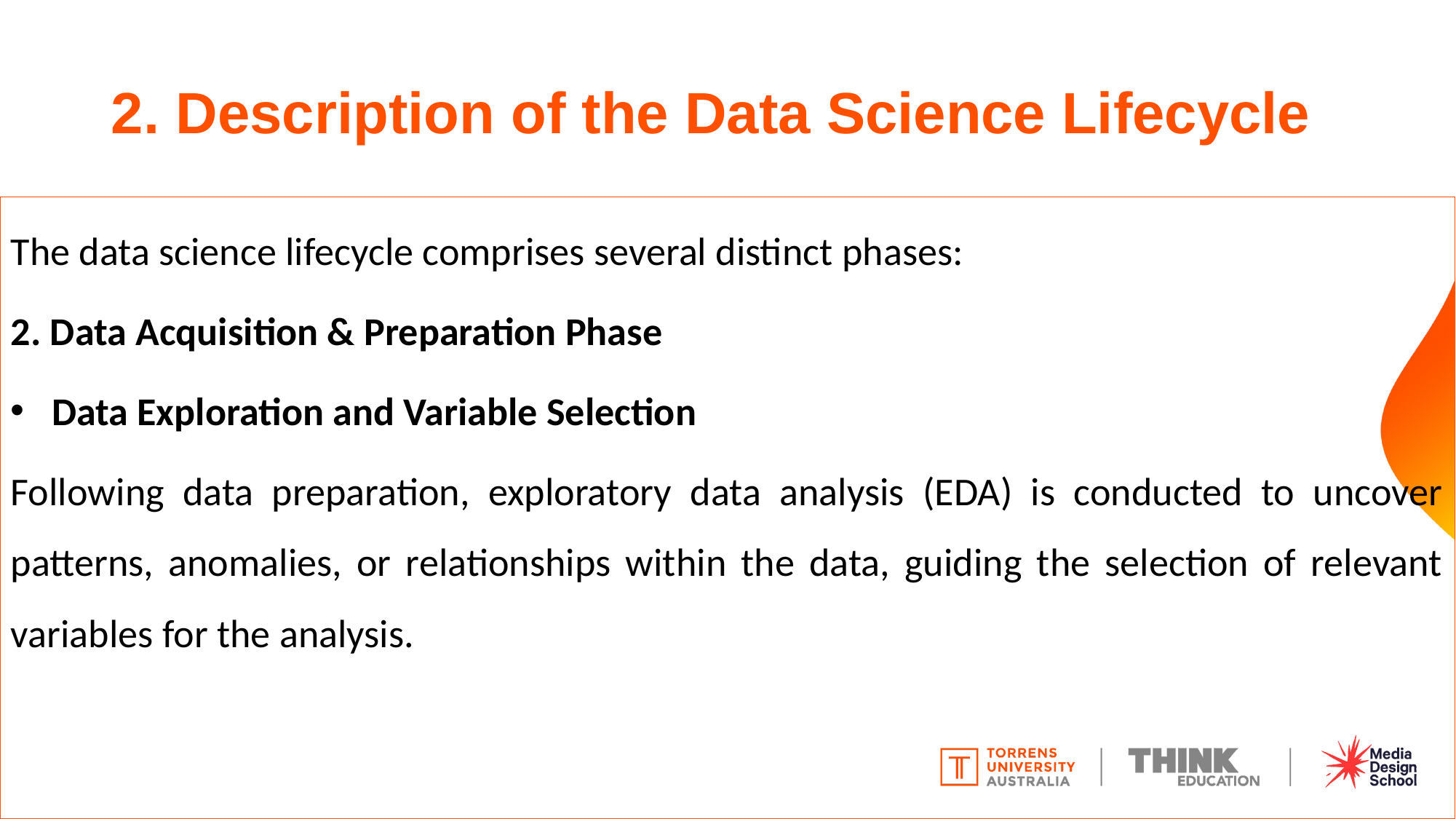

# 2. Description of the Data Science Lifecycle
The data science lifecycle comprises several distinct phases:
2. Data Acquisition & Preparation Phase
Data Exploration and Variable Selection
Following data preparation, exploratory data analysis (EDA) is conducted to uncover patterns, anomalies, or relationships within the data, guiding the selection of relevant variables for the analysis.